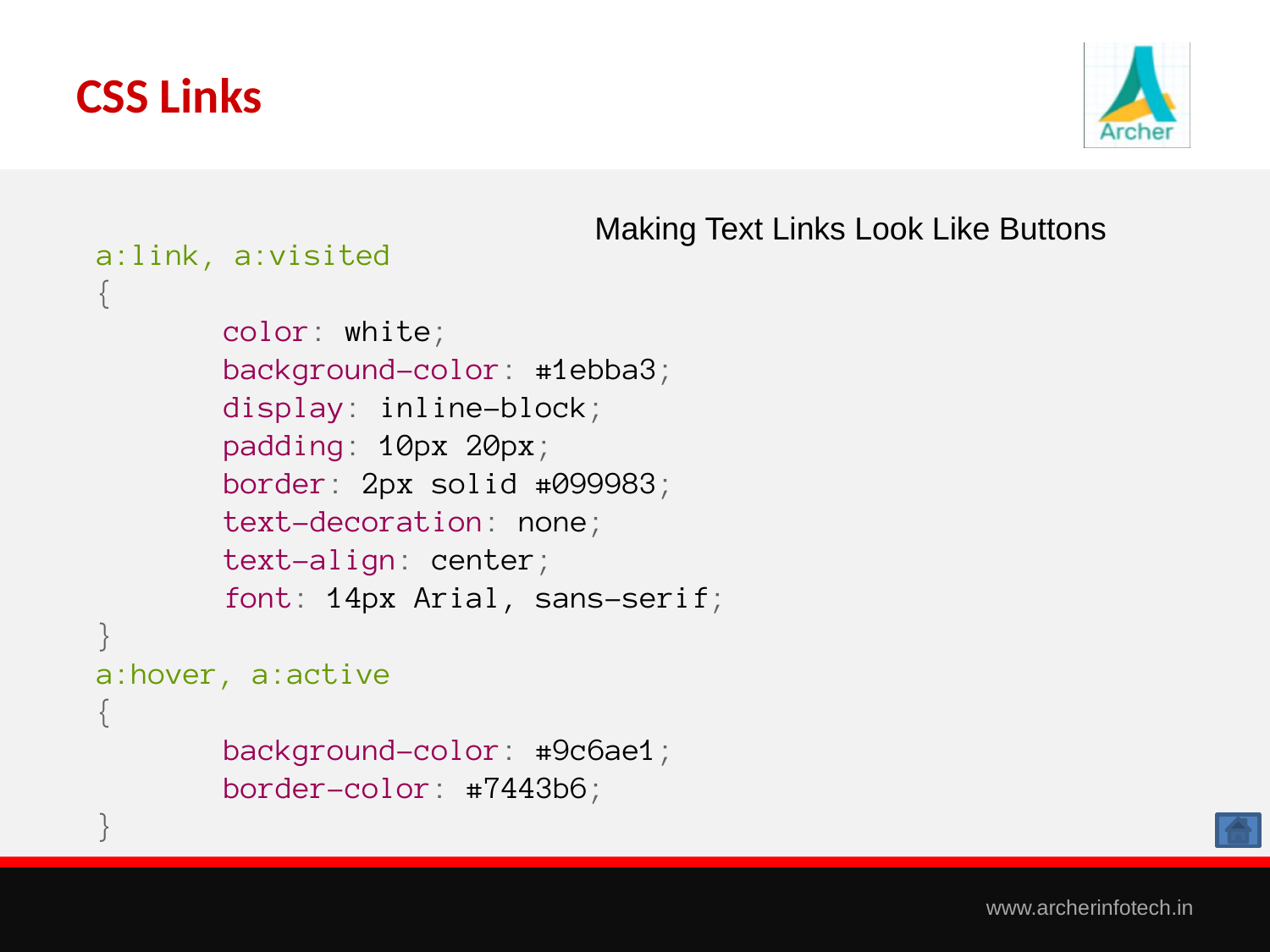

# CSS Links
Making Text Links Look Like Buttons
a:link, a:visited
{
	color: white;
	background-color: #1ebba3;
	display: inline-block;
	padding: 10px 20px;
	border: 2px solid #099983;
	text-decoration: none;
	text-align: center;
	font: 14px Arial, sans-serif;
}
a:hover, a:active
{
	background-color: #9c6ae1;
	border-color: #7443b6;
}